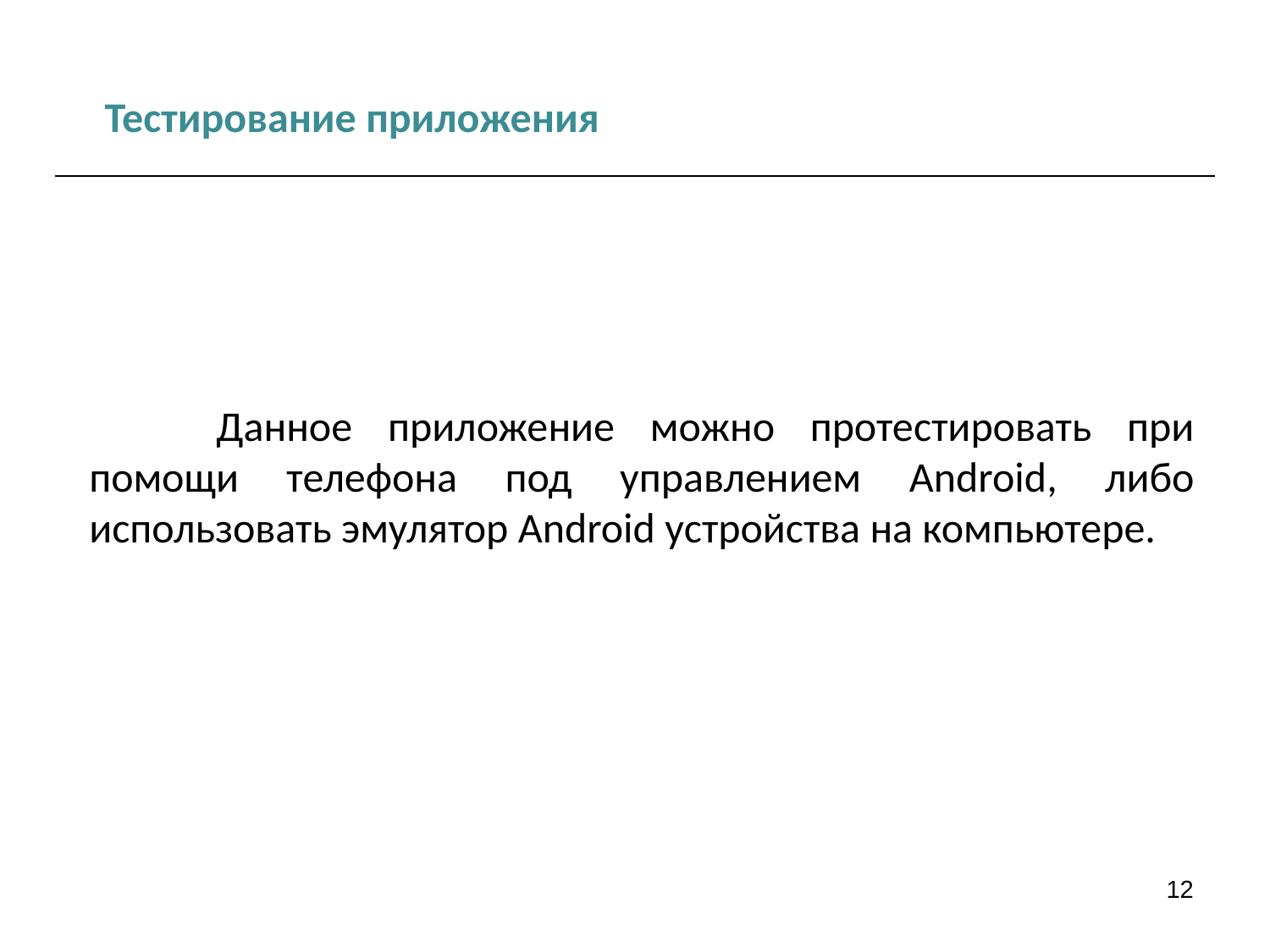

Тестирование приложения
	Данное приложение можно протестировать при помощи телефона под управлением Android, либо использовать эмулятор Android устройства на компьютере.
12